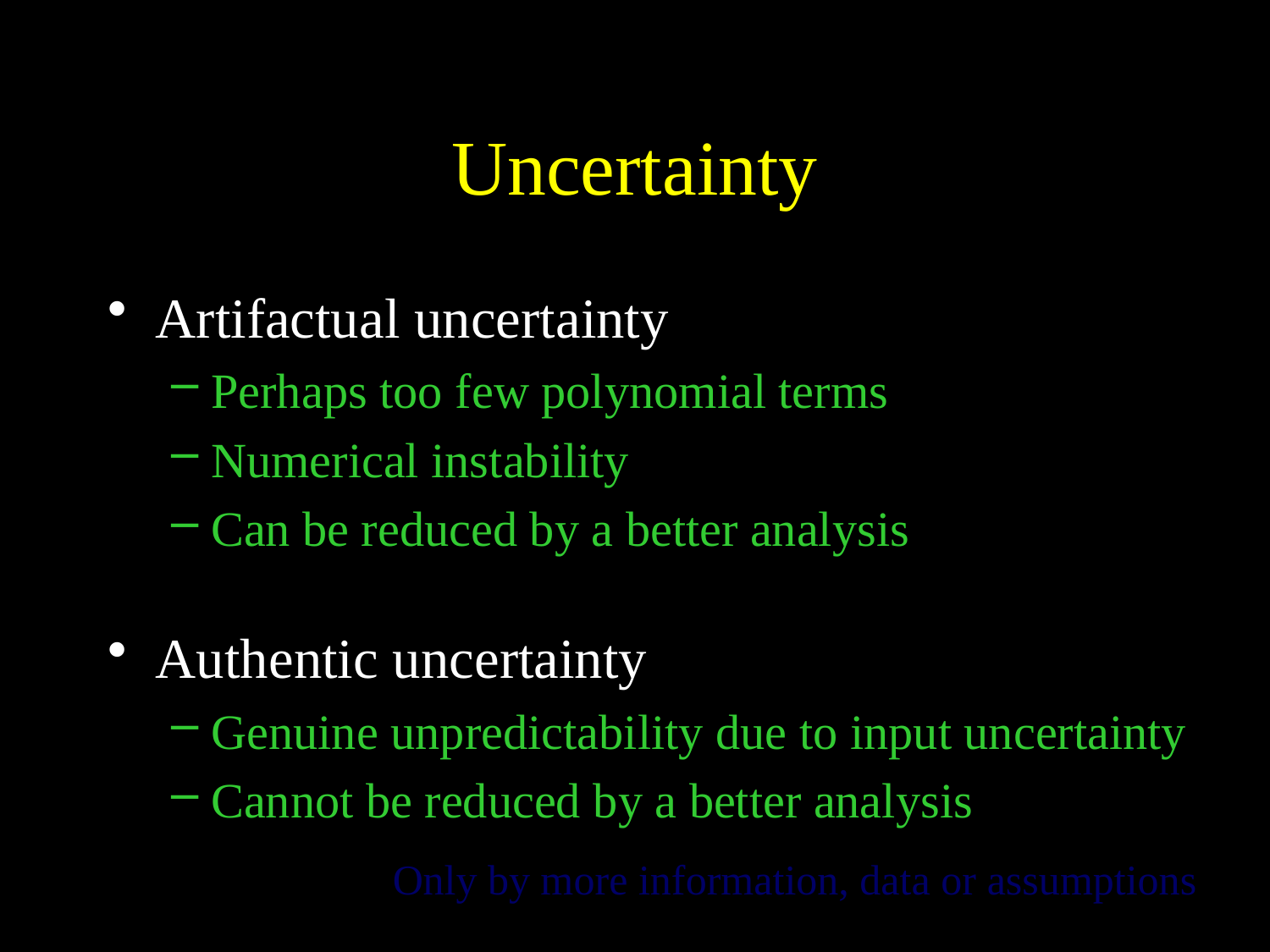

# Uncertainty
Artifactual uncertainty
Perhaps too few polynomial terms
Numerical instability
Can be reduced by a better analysis

Authentic uncertainty
Genuine unpredictability due to input uncertainty
Cannot be reduced by a better analysis
Only by more information, data or assumptions